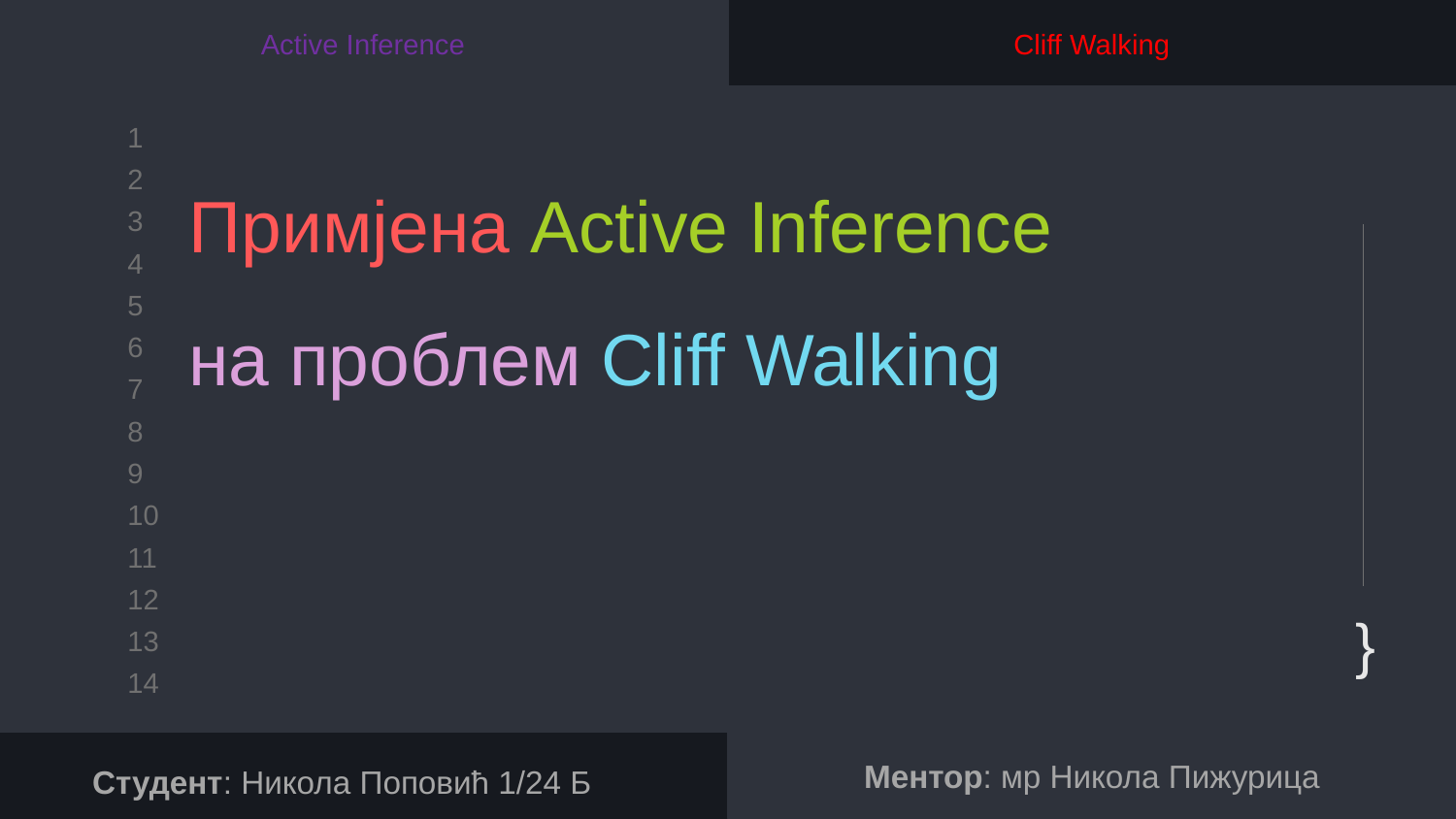

Active Inference
Cliff Walking
# Примјена Active Inference
}
на проблем Cliff Walking

Студент: Никола Поповић 1/24 Б
Ментор: мр Никола Пижурица